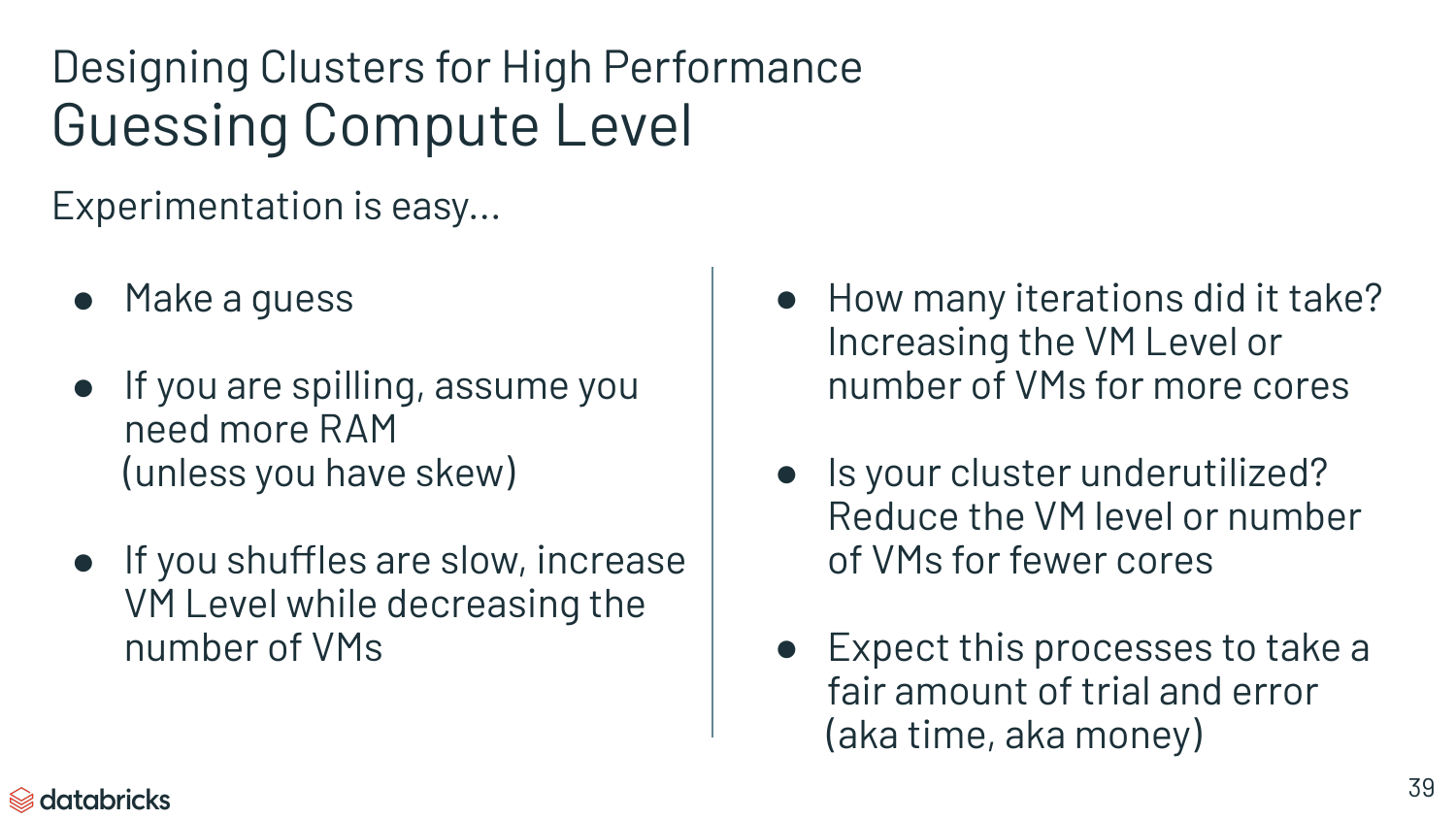

# Designing Clusters for High Performance
Guessing Compute Level

How many iterations did it take? Increasing the VM Level or number of VMs for more cores
Is your cluster underutilized?
Reduce the VM level or number of VMs for fewer cores
Expect this processes to take a fair amount of trial and error
(aka time, aka money)
Experimentation is easy...
Make a guess
If you are spilling, assume you need more RAM
(unless you have skew)
If you shuffles are slow, increase VM Level while decreasing the number of VMs

39